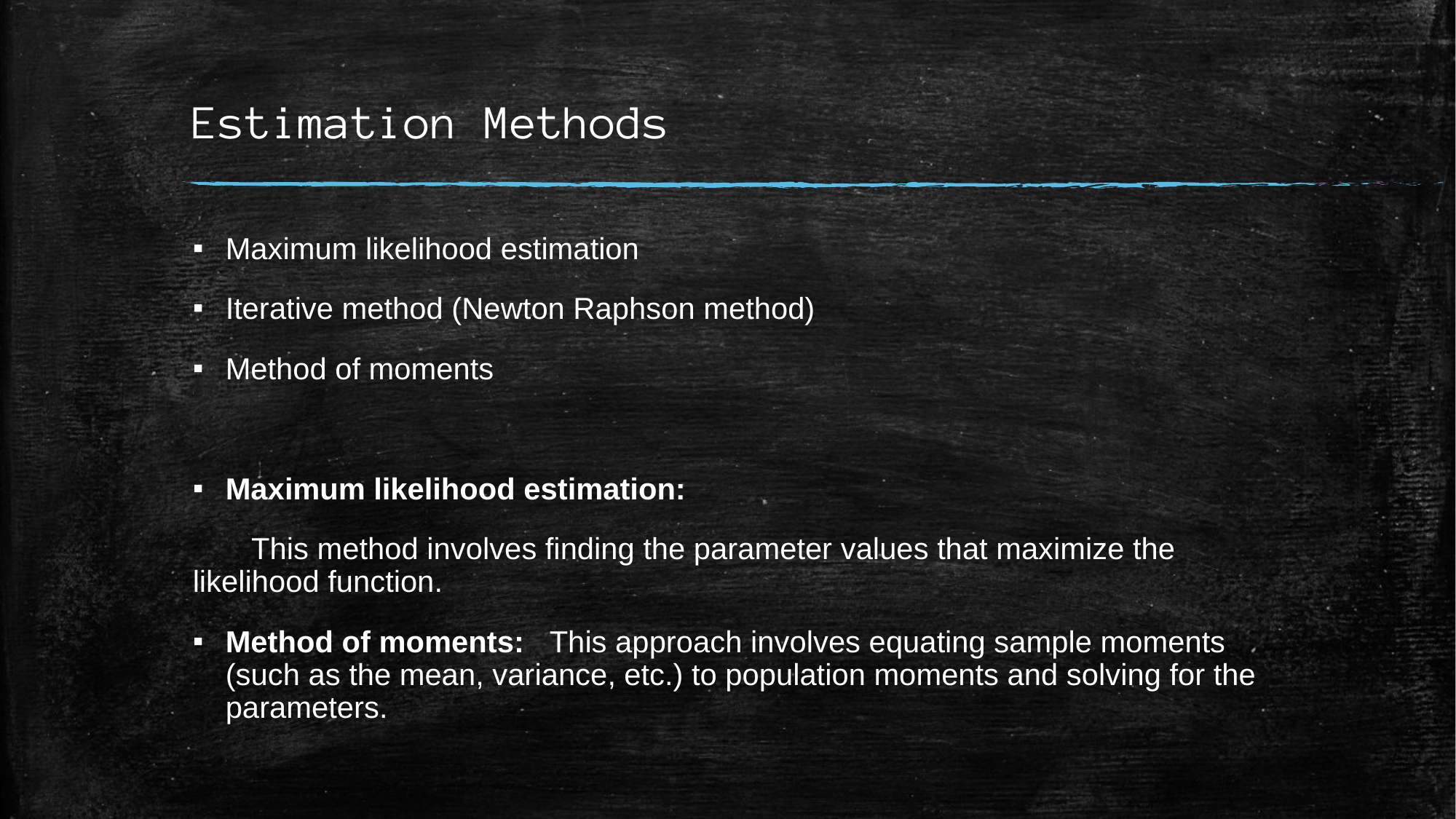

# Estimation Methods
Maximum likelihood estimation
Iterative method (Newton Raphson method)
Method of moments

Maximum likelihood estimation:
       This method involves finding the parameter values that maximize the likelihood function.
Method of moments:   This approach involves equating sample moments (such as the mean, variance, etc.) to population moments and solving for the parameters.